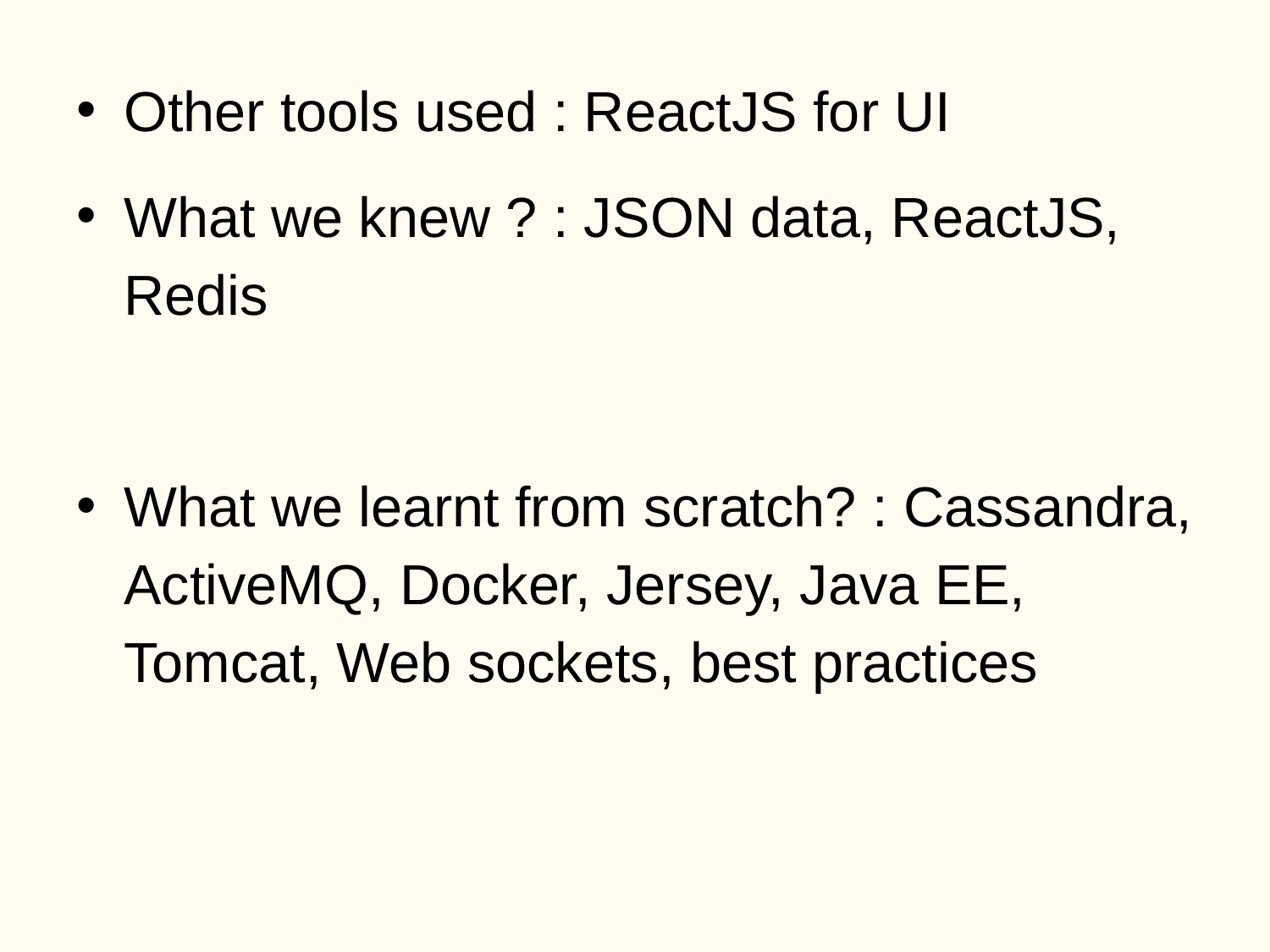

Other tools used : ReactJS for UI
What we knew ? : JSON data, ReactJS, Redis

What we learnt from scratch? : Cassandra, ActiveMQ, Docker, Jersey, Java EE, Tomcat, Web sockets, best practices